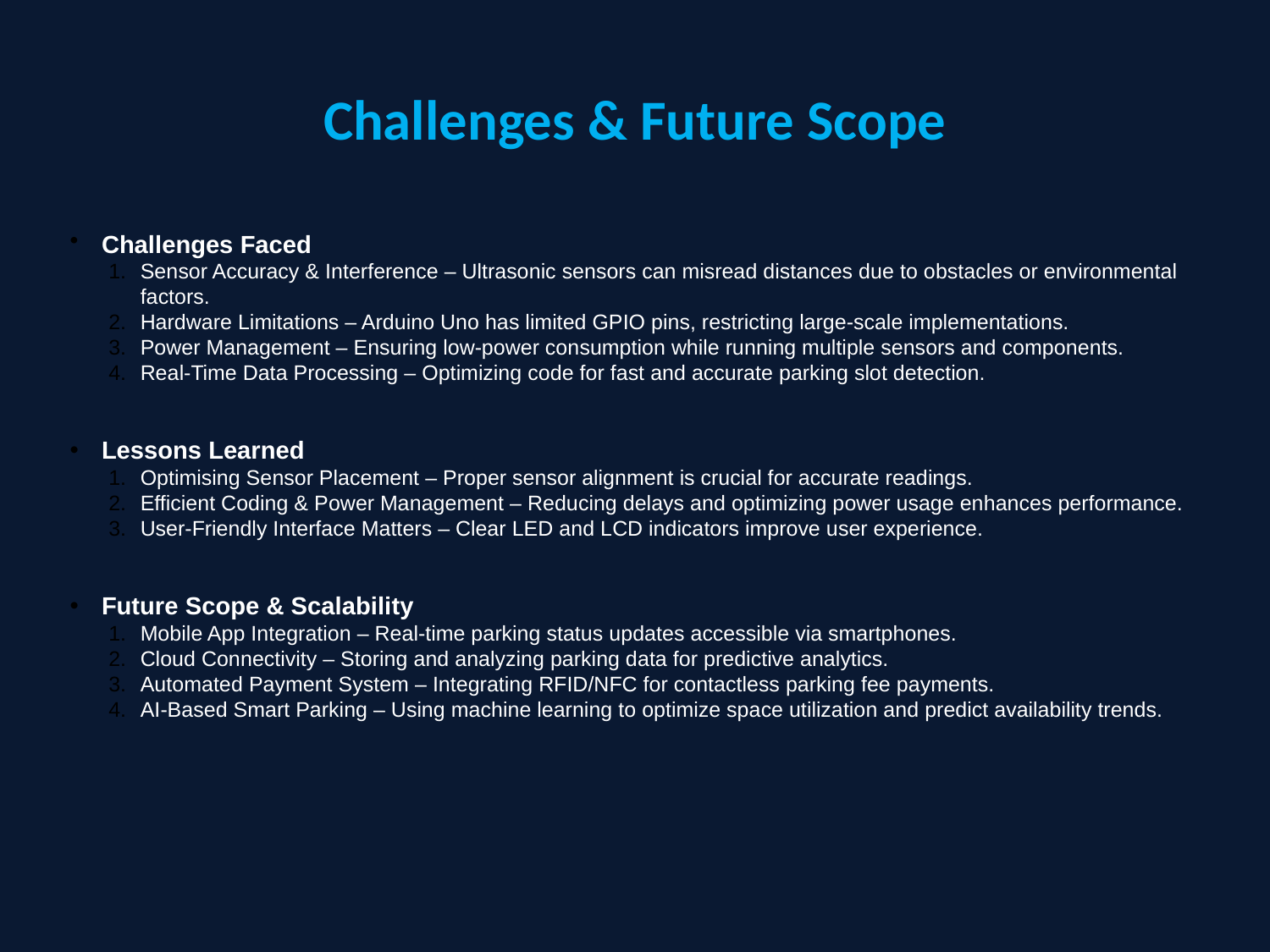

# Challenges & Future Scope
Challenges Faced
Sensor Accuracy & Interference – Ultrasonic sensors can misread distances due to obstacles or environmental factors.
Hardware Limitations – Arduino Uno has limited GPIO pins, restricting large-scale implementations.
Power Management – Ensuring low-power consumption while running multiple sensors and components.
Real-Time Data Processing – Optimizing code for fast and accurate parking slot detection.

Lessons Learned
Optimising Sensor Placement – Proper sensor alignment is crucial for accurate readings.
Efficient Coding & Power Management – Reducing delays and optimizing power usage enhances performance.
User-Friendly Interface Matters – Clear LED and LCD indicators improve user experience.

Future Scope & Scalability
Mobile App Integration – Real-time parking status updates accessible via smartphones.
Cloud Connectivity – Storing and analyzing parking data for predictive analytics.
Automated Payment System – Integrating RFID/NFC for contactless parking fee payments.
AI-Based Smart Parking – Using machine learning to optimize space utilization and predict availability trends.